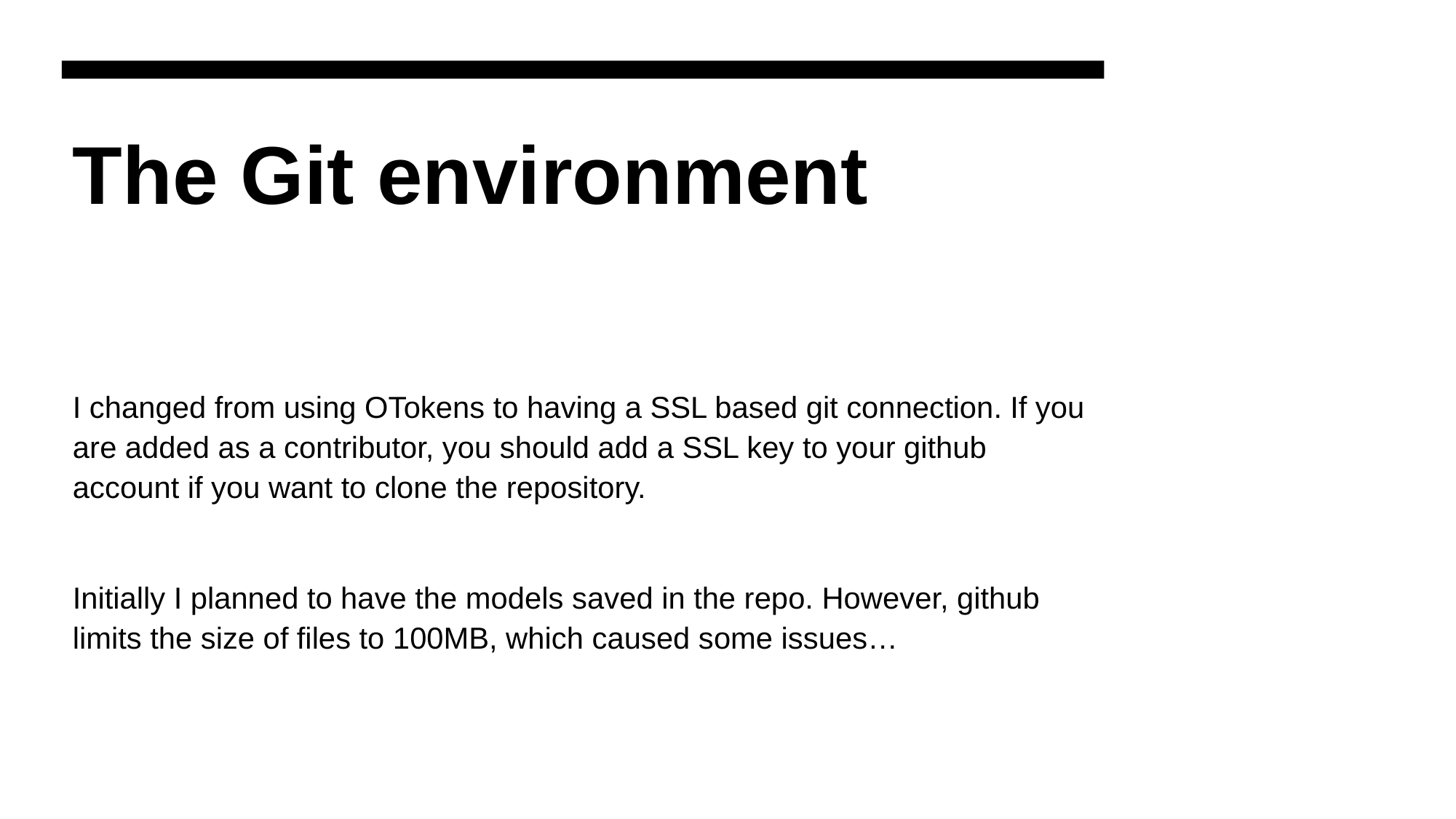

# The Git environment
I changed from using OTokens to having a SSL based git connection. If you are added as a contributor, you should add a SSL key to your github account if you want to clone the repository.

Initially I planned to have the models saved in the repo. However, github limits the size of files to 100MB, which caused some issues…